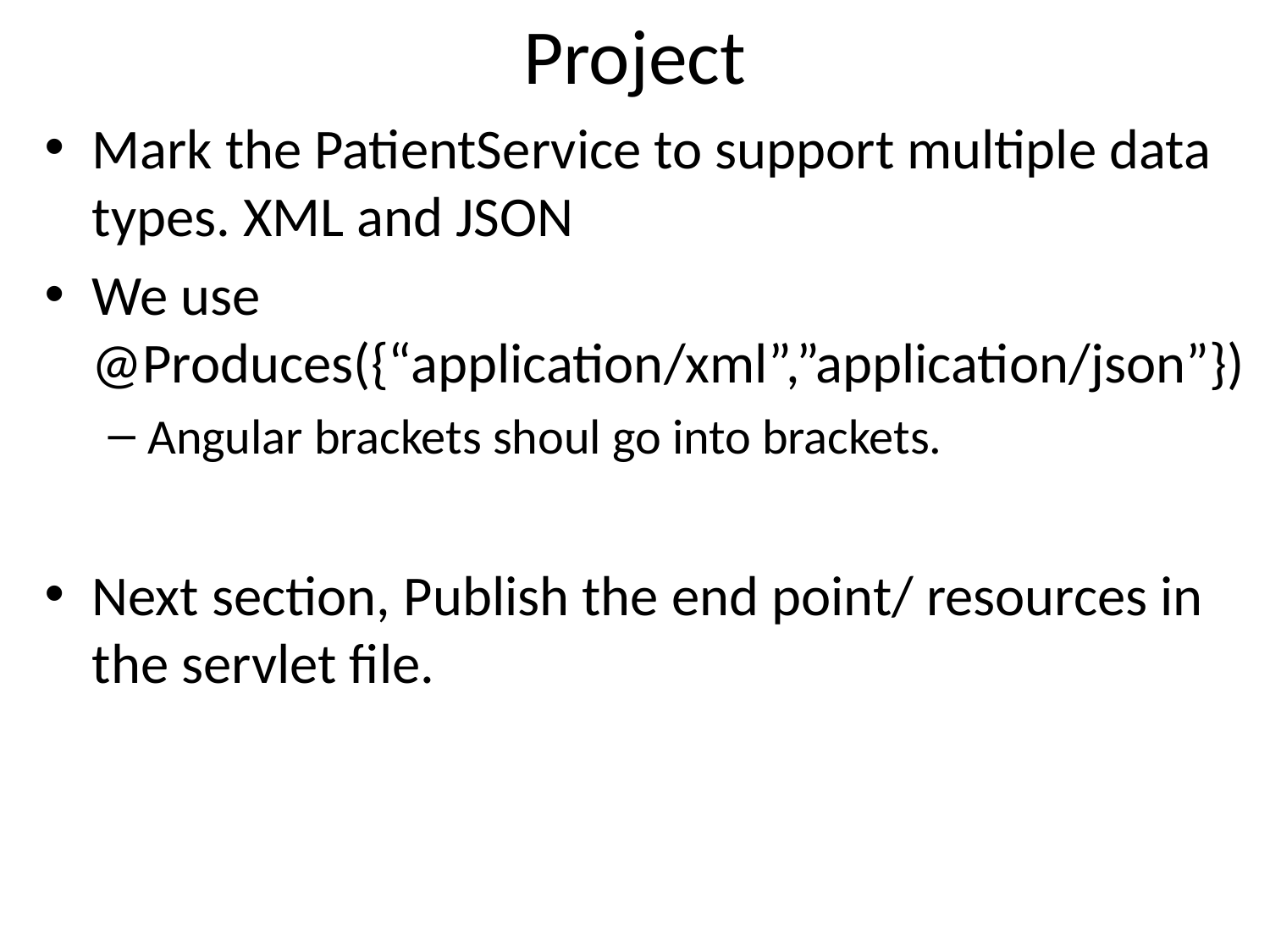

# Project
Mark the PatientService to support multiple data types. XML and JSON
We use @Produces({“application/xml”,”application/json”})
Angular brackets shoul go into brackets.

Next section, Publish the end point/ resources in the servlet file.